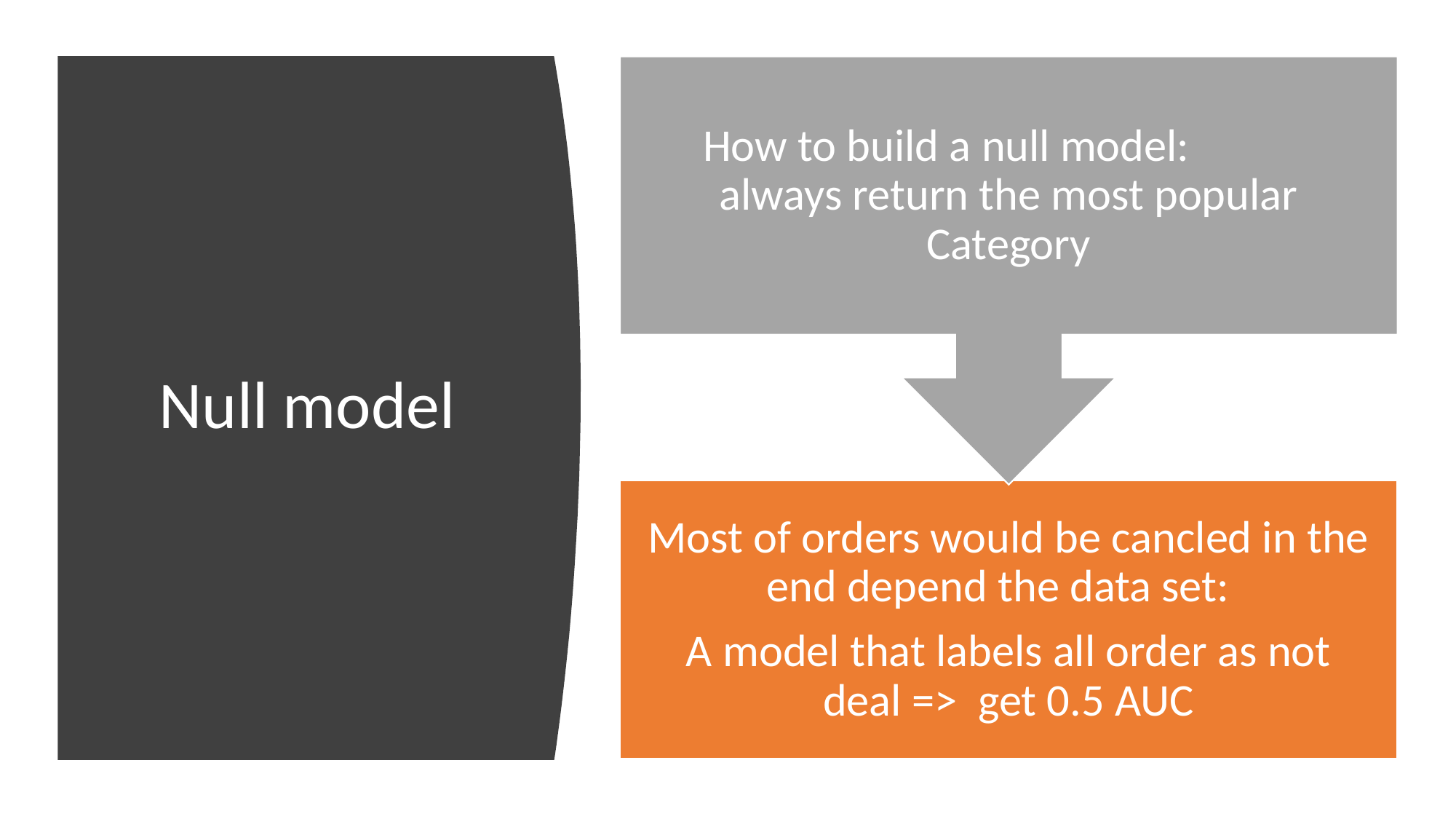

Most of orders would be cancled in the end depend the data set:
A model that labels all order as not deal =>  get 0.5 AUC
How to build a null model:             always return the most popular Category

# Null model